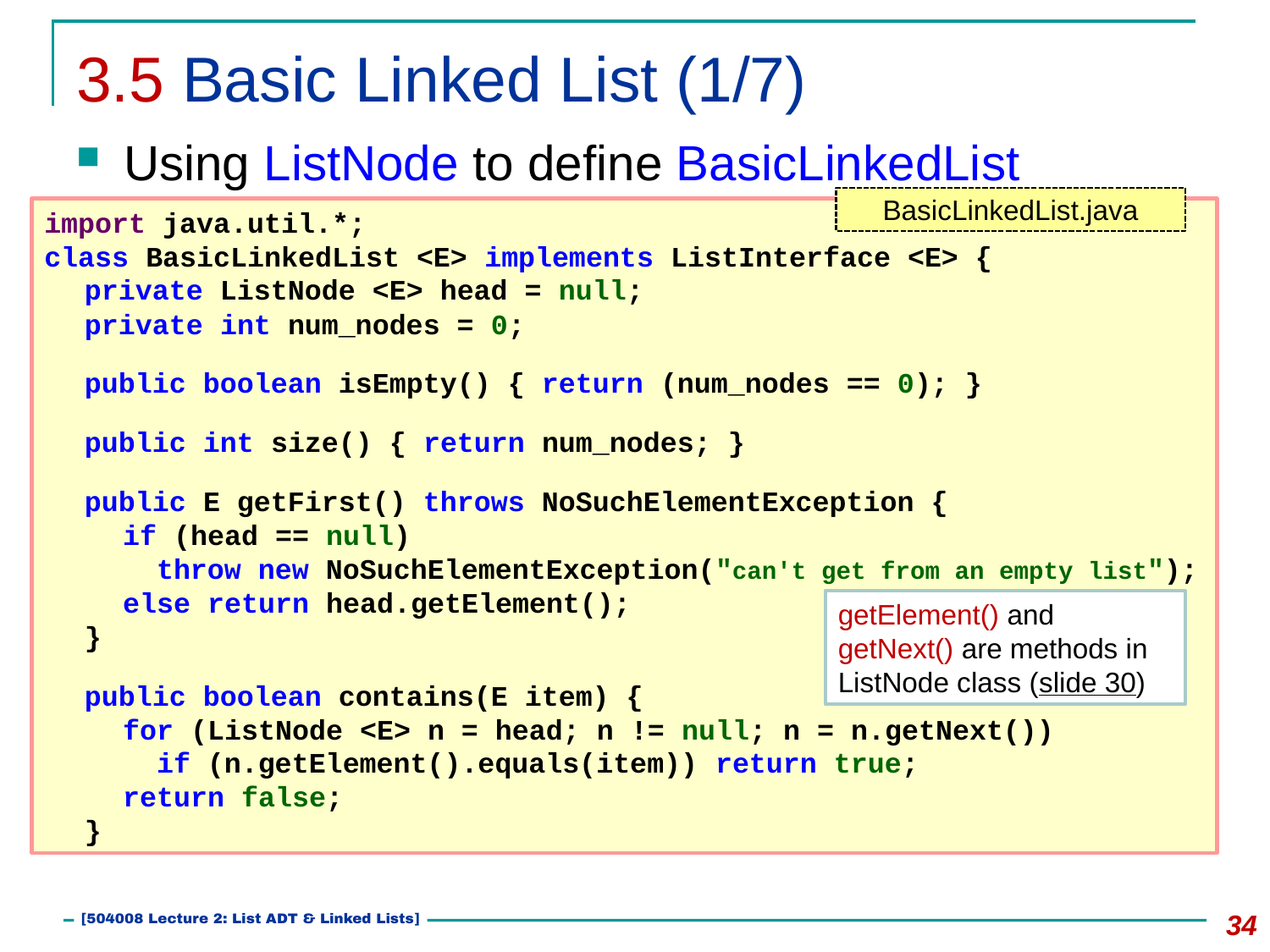

# 3.5 Basic Linked List (1/7)
Using ListNode to define BasicLinkedList
BasicLinkedList.java
import java.util.*;
class BasicLinkedList <E> implements ListInterface <E> {
	private ListNode <E> head = null;
	private int num_nodes = 0;

	public boolean isEmpty() { return (num_nodes == 0); }

	public int size() { return num_nodes; }

	public E getFirst() throws NoSuchElementException {
		if (head == null)
			throw new NoSuchElementException("can't get from an empty list");
		else return head.getElement();
	}

	public boolean contains(E item) {
		for (ListNode <E> n = head; n != null; n = n.getNext())
			if (n.getElement().equals(item)) return true;
		return false;
	}
getElement() and getNext() are methods in ListNode class (slide 30)
34
[504008 Lecture 2: List ADT & Linked Lists]